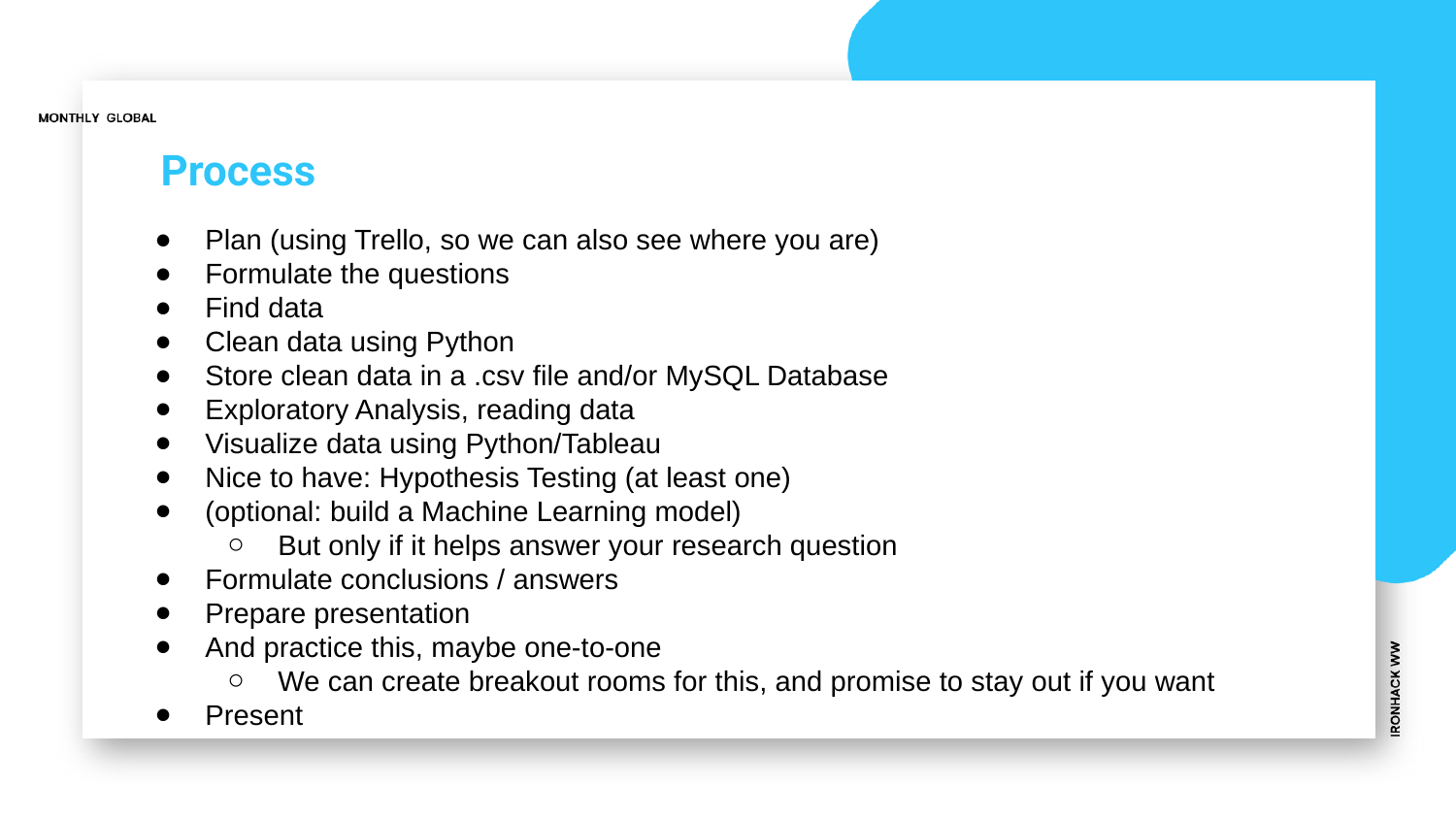

# Process

Plan (using Trello, so we can also see where you are)
Formulate the questions
Find data
Clean data using Python
Store clean data in a .csv file and/or MySQL Database
Exploratory Analysis, reading data
Visualize data using Python/Tableau
Nice to have: Hypothesis Testing (at least one)
(optional: build a Machine Learning model)
But only if it helps answer your research question
Formulate conclusions / answers
Prepare presentation
And practice this, maybe one-to-one
We can create breakout rooms for this, and promise to stay out if you want
Present